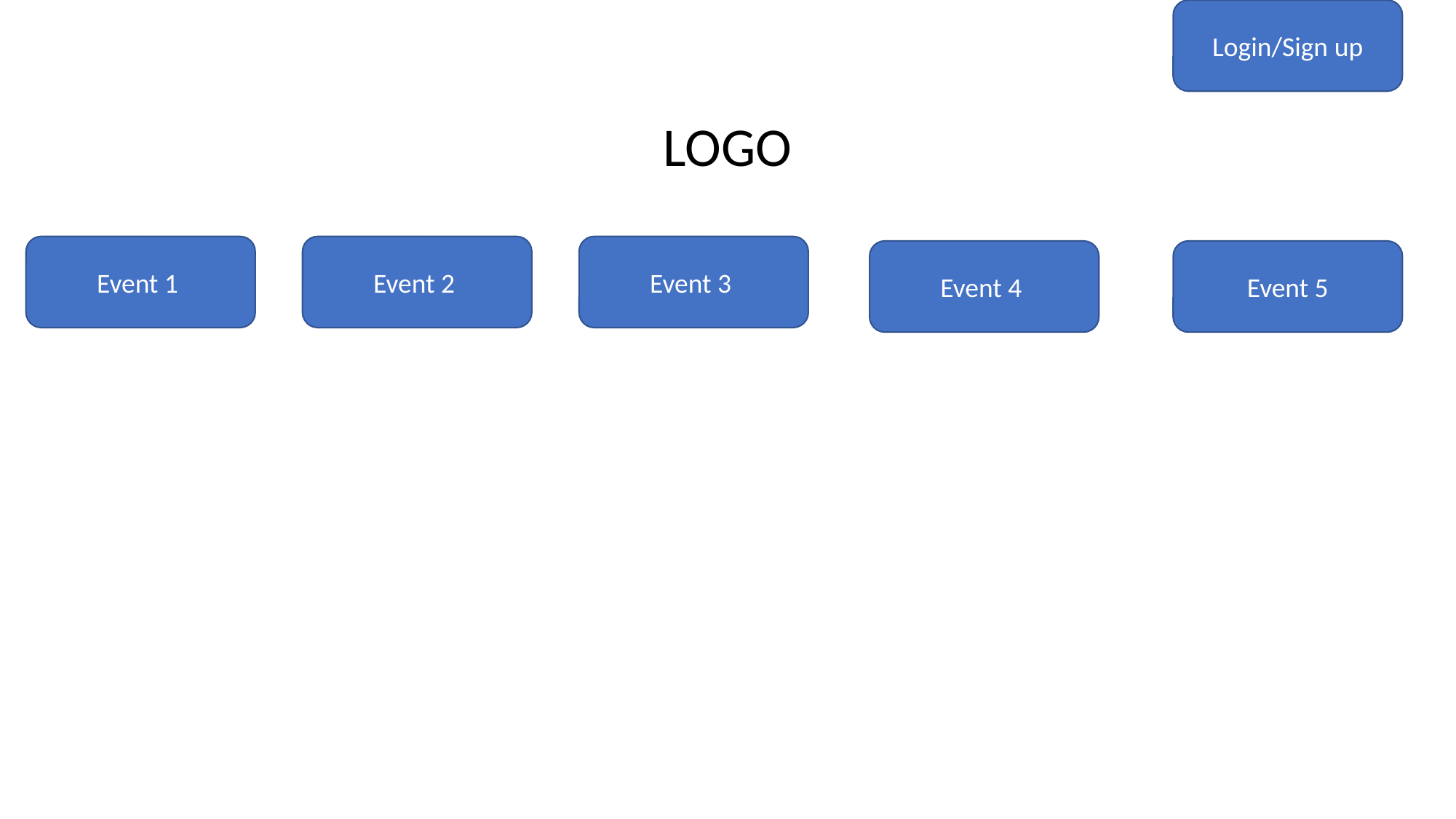

Login/Sign up
LOGO
Event 1
Event 2
Event 3
Event 4
Event 5